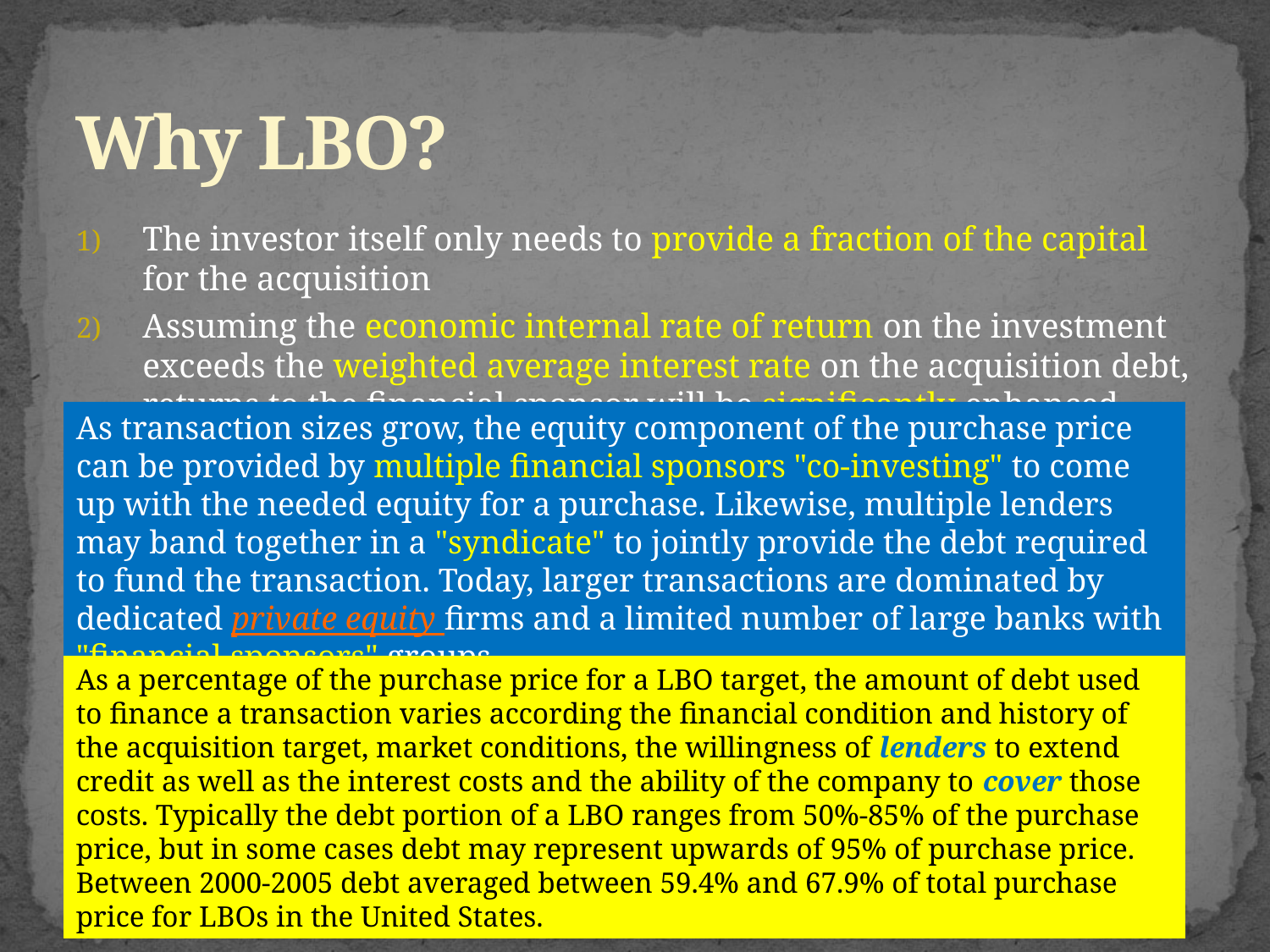

# Why LBO?
The investor itself only needs to provide a fraction of the capital for the acquisition
Assuming the economic internal rate of return on the investment exceeds the weighted average interest rate on the acquisition debt, returns to the financial sponsor will be significantly enhanced.
As transaction sizes grow, the equity component of the purchase price can be provided by multiple financial sponsors "co-investing" to come up with the needed equity for a purchase. Likewise, multiple lenders may band together in a "syndicate" to jointly provide the debt required to fund the transaction. Today, larger transactions are dominated by dedicated private equity firms and a limited number of large banks with "financial sponsors" groups.
As a percentage of the purchase price for a LBO target, the amount of debt used to finance a transaction varies according the financial condition and history of the acquisition target, market conditions, the willingness of lenders to extend credit as well as the interest costs and the ability of the company to cover those costs. Typically the debt portion of a LBO ranges from 50%-85% of the purchase price, but in some cases debt may represent upwards of 95% of purchase price. Between 2000-2005 debt averaged between 59.4% and 67.9% of total purchase price for LBOs in the United States.